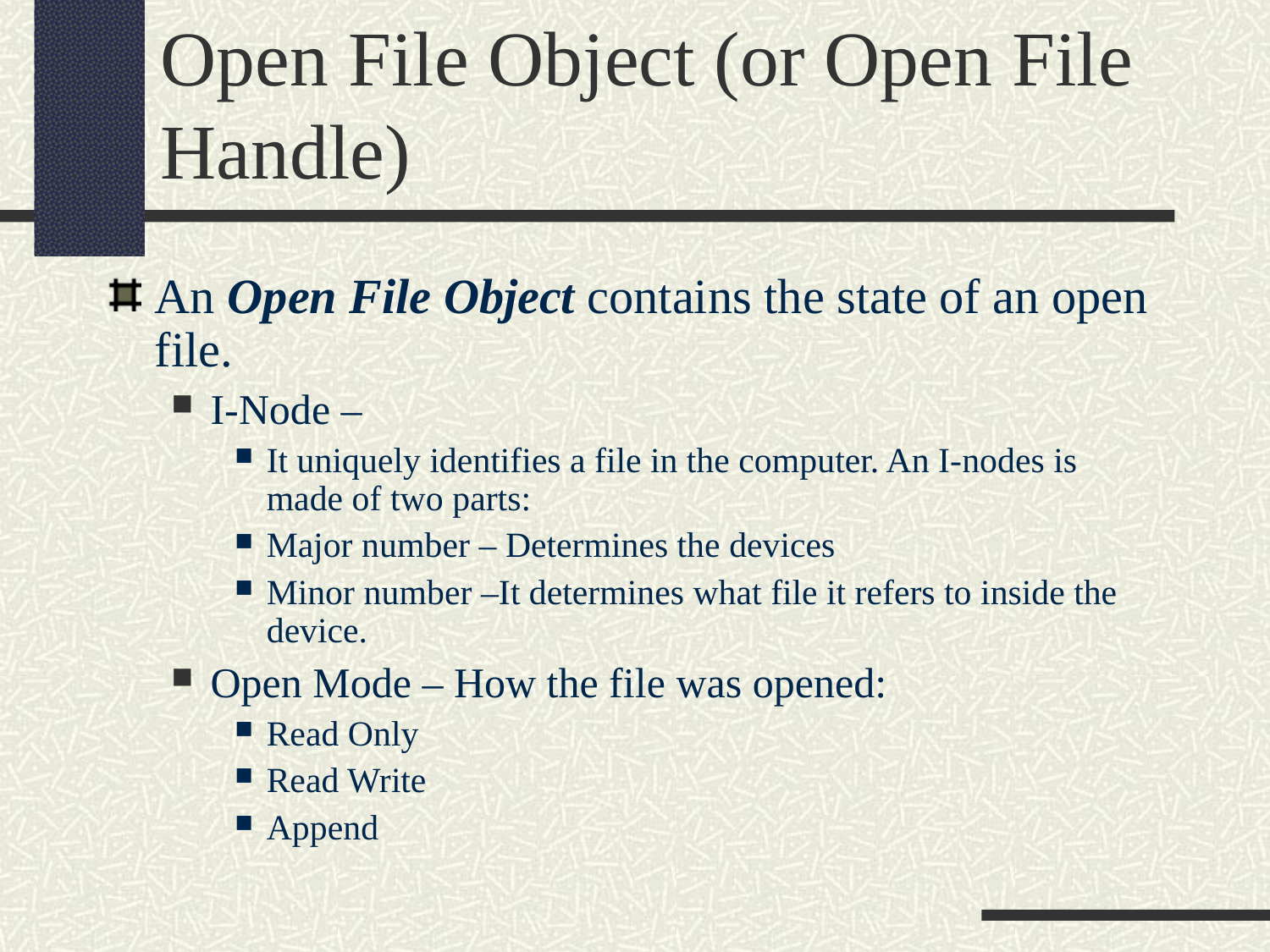

Open File Object (or Open File Handle)
An Open File Object contains the state of an open file.
I-Node –
It uniquely identifies a file in the computer. An I-nodes is made of two parts:
Major number – Determines the devices
Minor number –It determines what file it refers to inside the device.
Open Mode – How the file was opened:
Read Only
Read Write
Append